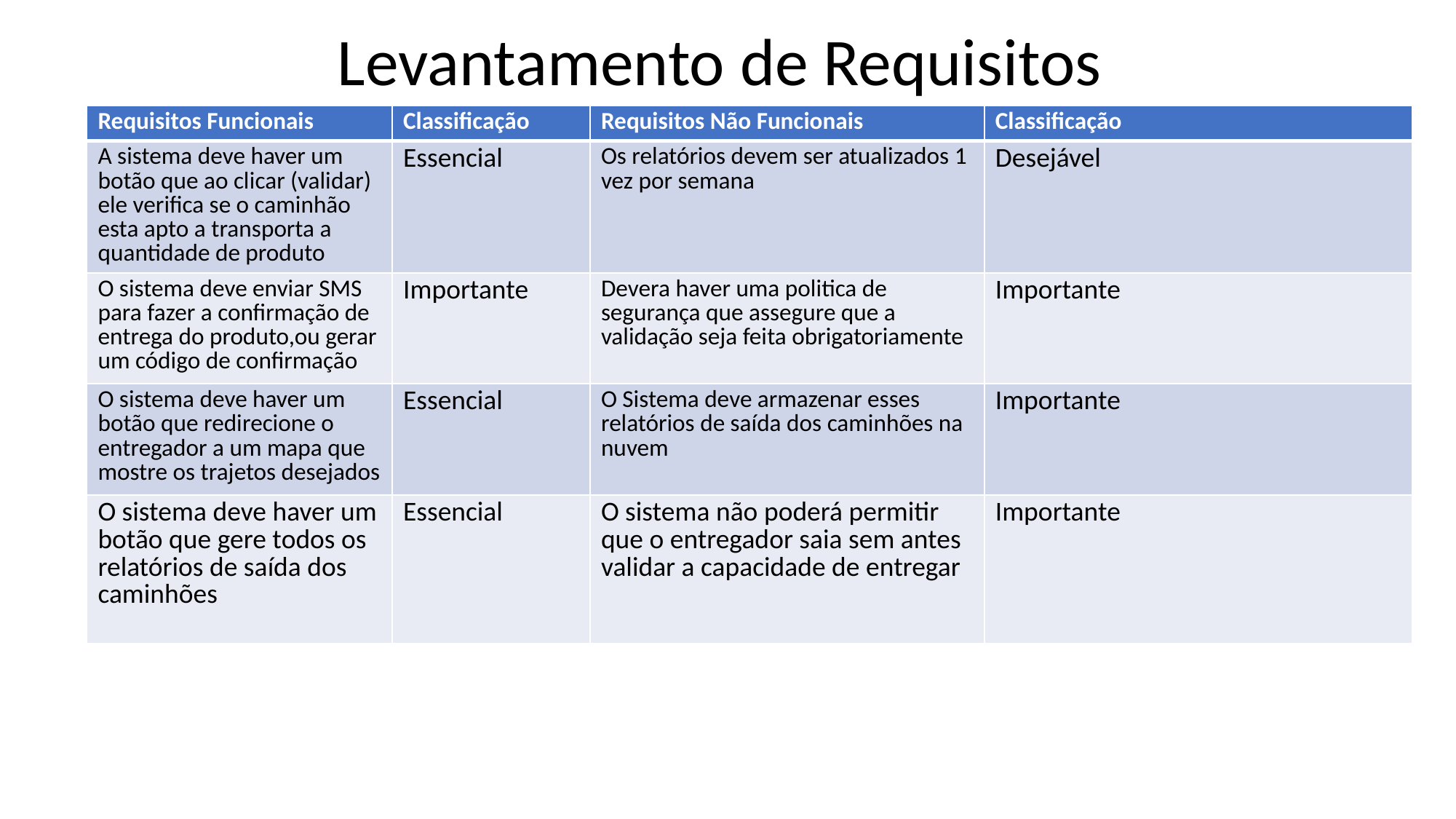

# Levantamento de Requisitos
| Requisitos Funcionais | Classificação | Requisitos Não Funcionais | Classificação |
| --- | --- | --- | --- |
| A sistema deve haver um botão que ao clicar (validar) ele verifica se o caminhão esta apto a transporta a quantidade de produto | Essencial | Os relatórios devem ser atualizados 1 vez por semana | Desejável |
| O sistema deve enviar SMS para fazer a confirmação de entrega do produto,ou gerar um código de confirmação | Importante | Devera haver uma politica de segurança que assegure que a validação seja feita obrigatoriamente | Importante |
| O sistema deve haver um botão que redirecione o entregador a um mapa que mostre os trajetos desejados | Essencial | O Sistema deve armazenar esses relatórios de saída dos caminhões na nuvem | Importante |
| O sistema deve haver um botão que gere todos os relatórios de saída dos caminhões | Essencial | O sistema não poderá permitir que o entregador saia sem antes validar a capacidade de entregar | Importante |